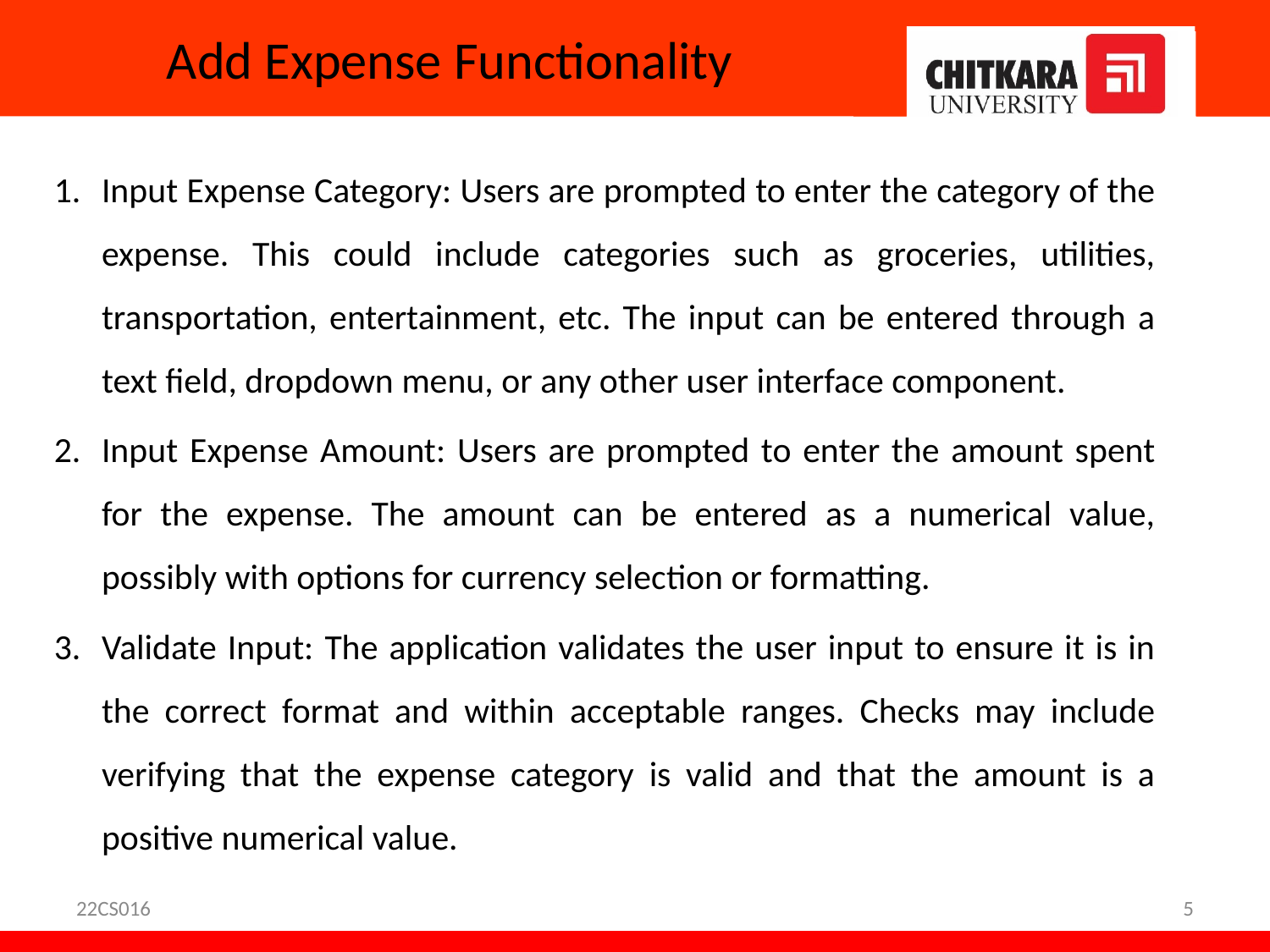

# Add Expense Functionality
Input Expense Category: Users are prompted to enter the category of the expense. This could include categories such as groceries, utilities, transportation, entertainment, etc. The input can be entered through a text field, dropdown menu, or any other user interface component.
Input Expense Amount: Users are prompted to enter the amount spent for the expense. The amount can be entered as a numerical value, possibly with options for currency selection or formatting.
Validate Input: The application validates the user input to ensure it is in the correct format and within acceptable ranges. Checks may include verifying that the expense category is valid and that the amount is a positive numerical value.

22CS016
5